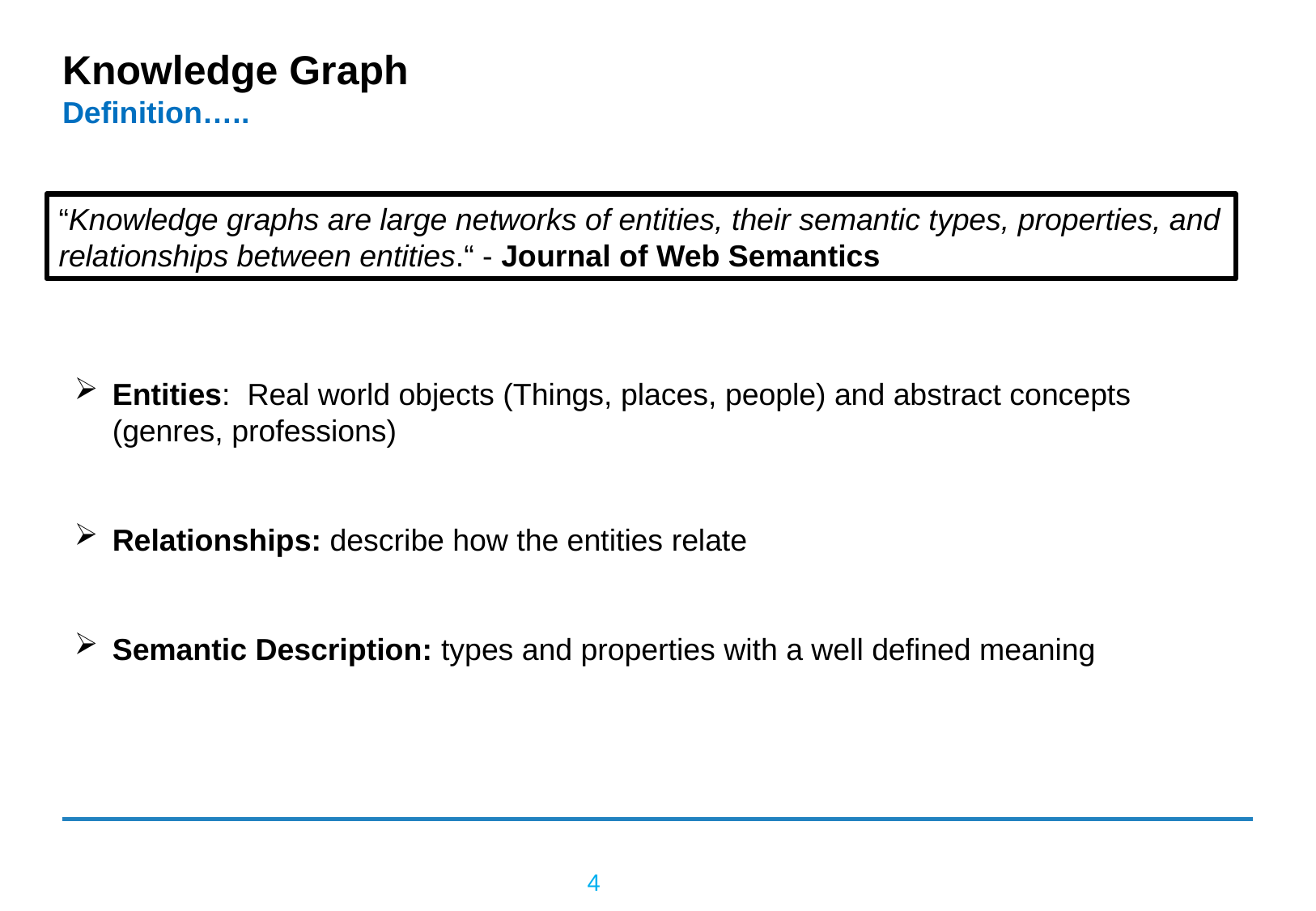

# Knowledge Graph Definition…..
“Knowledge graphs are large networks of entities, their semantic types, properties, and
relationships between entities.“ - Journal of Web Semantics
Entities:  Real world objects (Things, places, people) and abstract concepts (genres, professions)

Relationships: describe how the entities relate

Semantic Description: types and properties with a well defined meaning
4